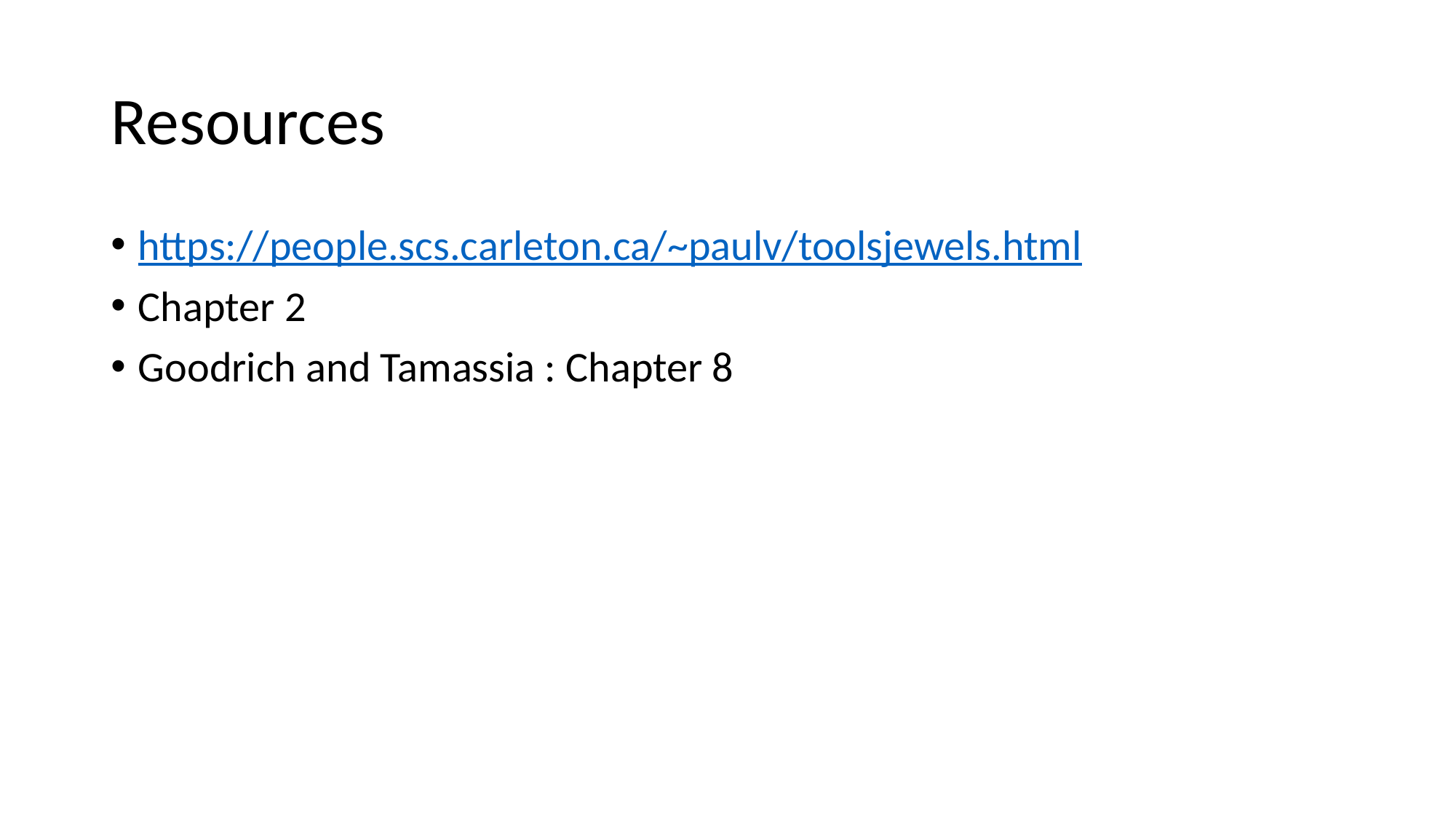

# Resources
https://people.scs.carleton.ca/~paulv/toolsjewels.html
Chapter 2
Goodrich and Tamassia : Chapter 8